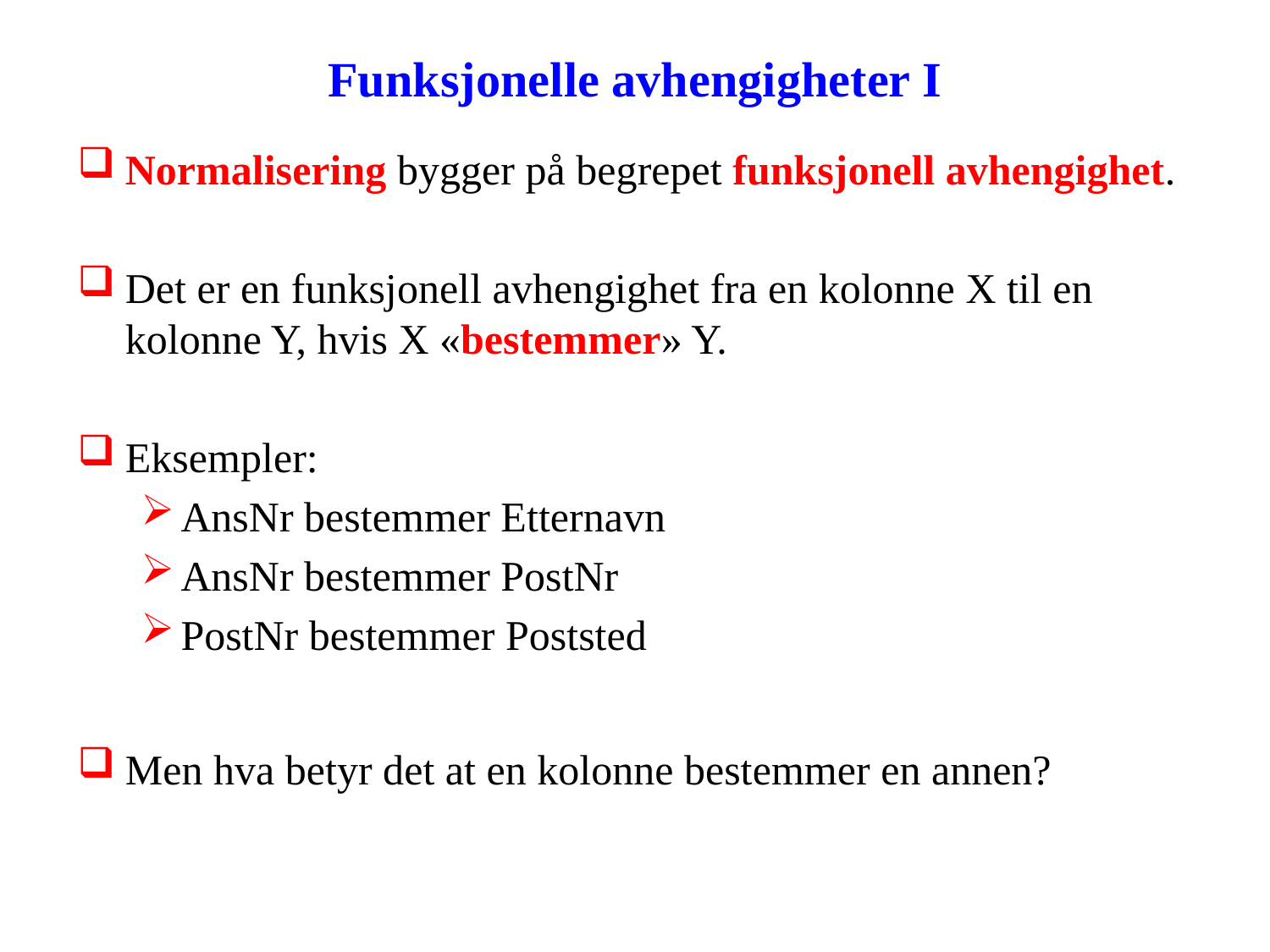

# Funksjonelle avhengigheter I
Normalisering bygger på begrepet funksjonell avhengighet.

Det er en funksjonell avhengighet fra en kolonne X til en kolonne Y, hvis X «bestemmer» Y.

Eksempler:
AnsNr bestemmer Etternavn
AnsNr bestemmer PostNr
PostNr bestemmer Poststed

Men hva betyr det at en kolonne bestemmer en annen?